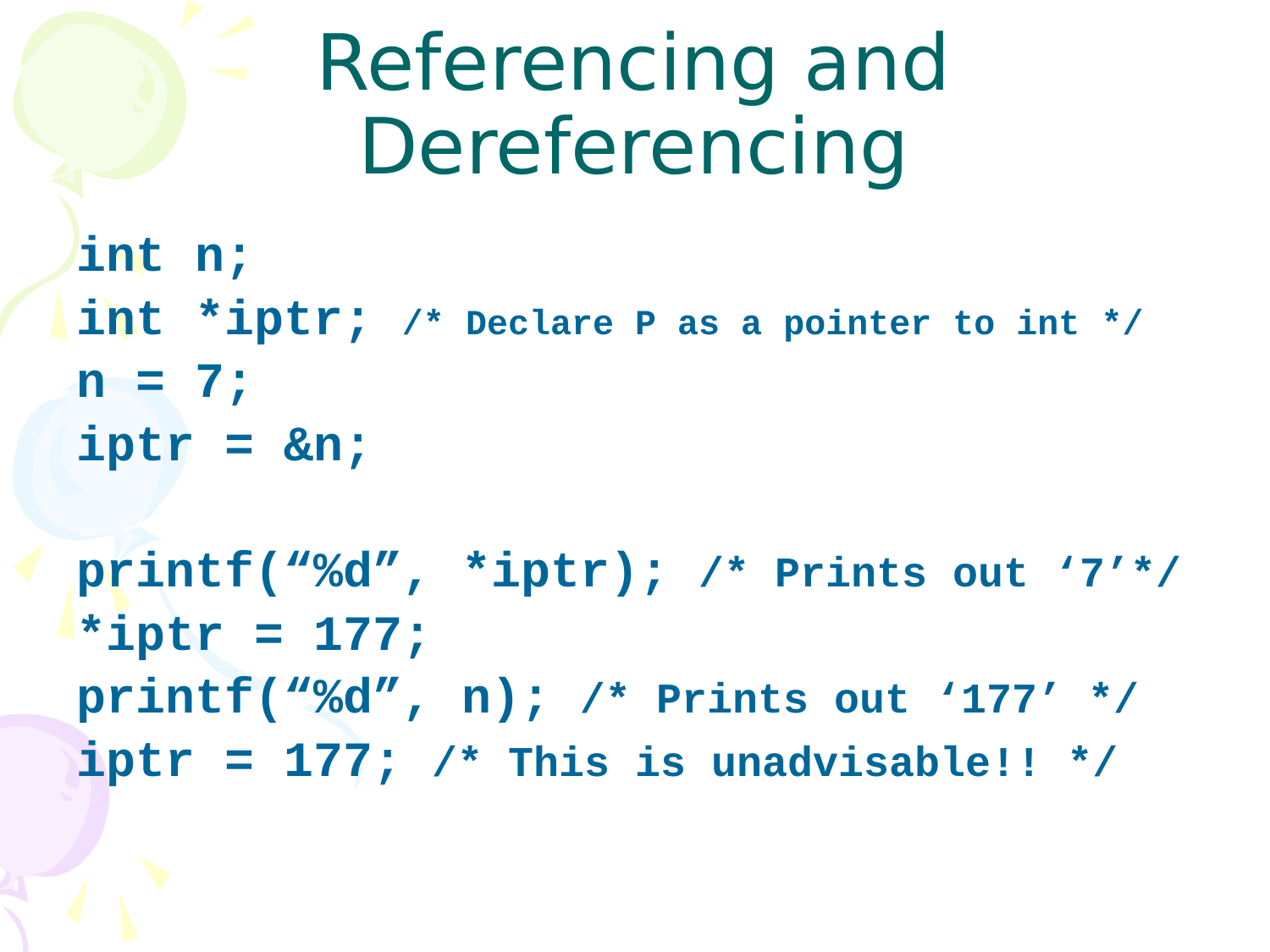

# Referencing and Dereferencing
int n;
int *iptr; /* Declare P as a pointer to int */
n = 7;
iptr = &n;

printf(“%d”, *iptr); /* Prints out ‘7’*/
*iptr = 177;
printf(“%d”, n); /* Prints out ‘177’ */
iptr = 177; /* This is unadvisable!! */